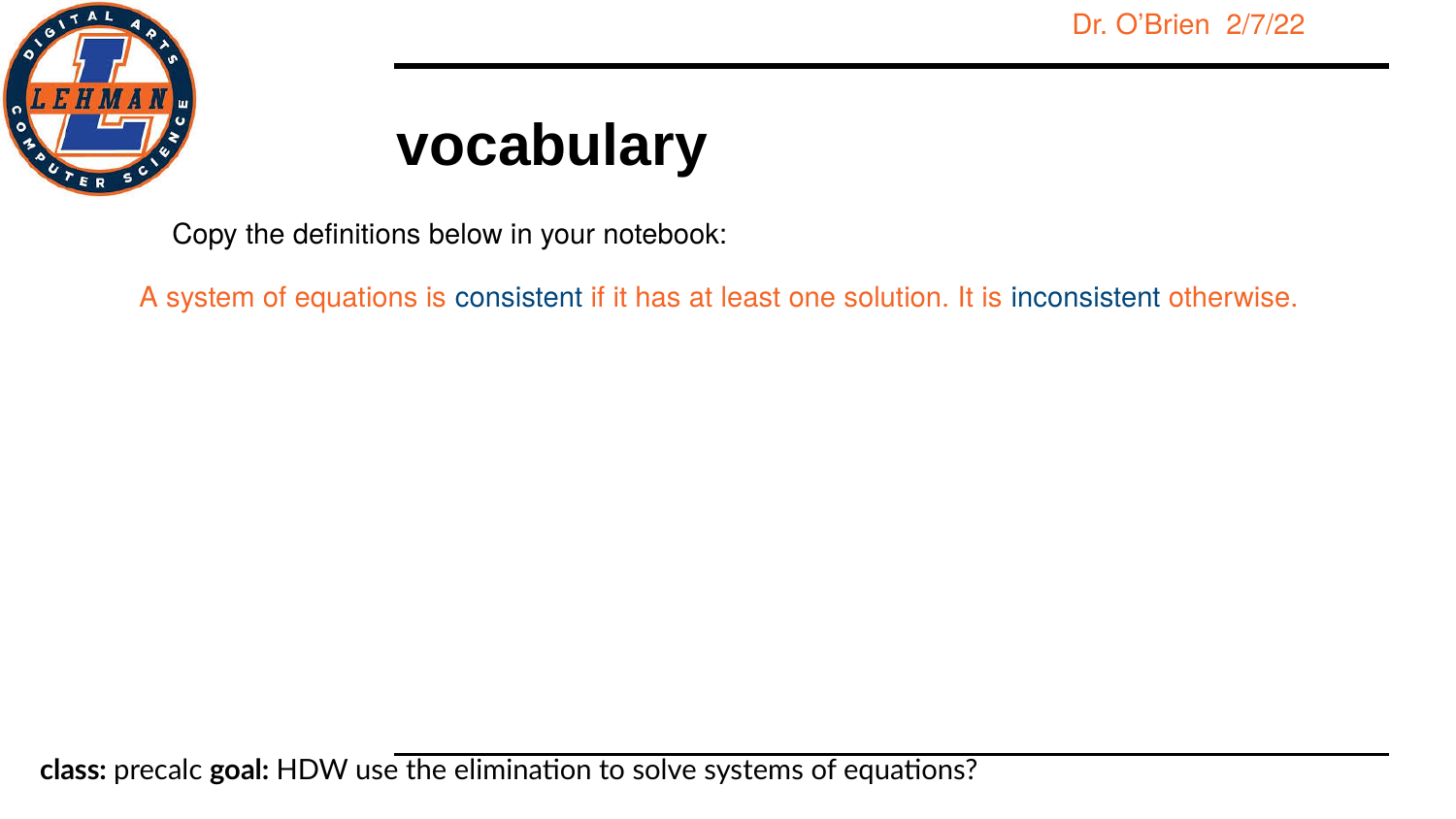

# vocabulary
Copy the definitions below in your notebook:
A system of equations is consistent if it has at least one solution. It is inconsistent otherwise.